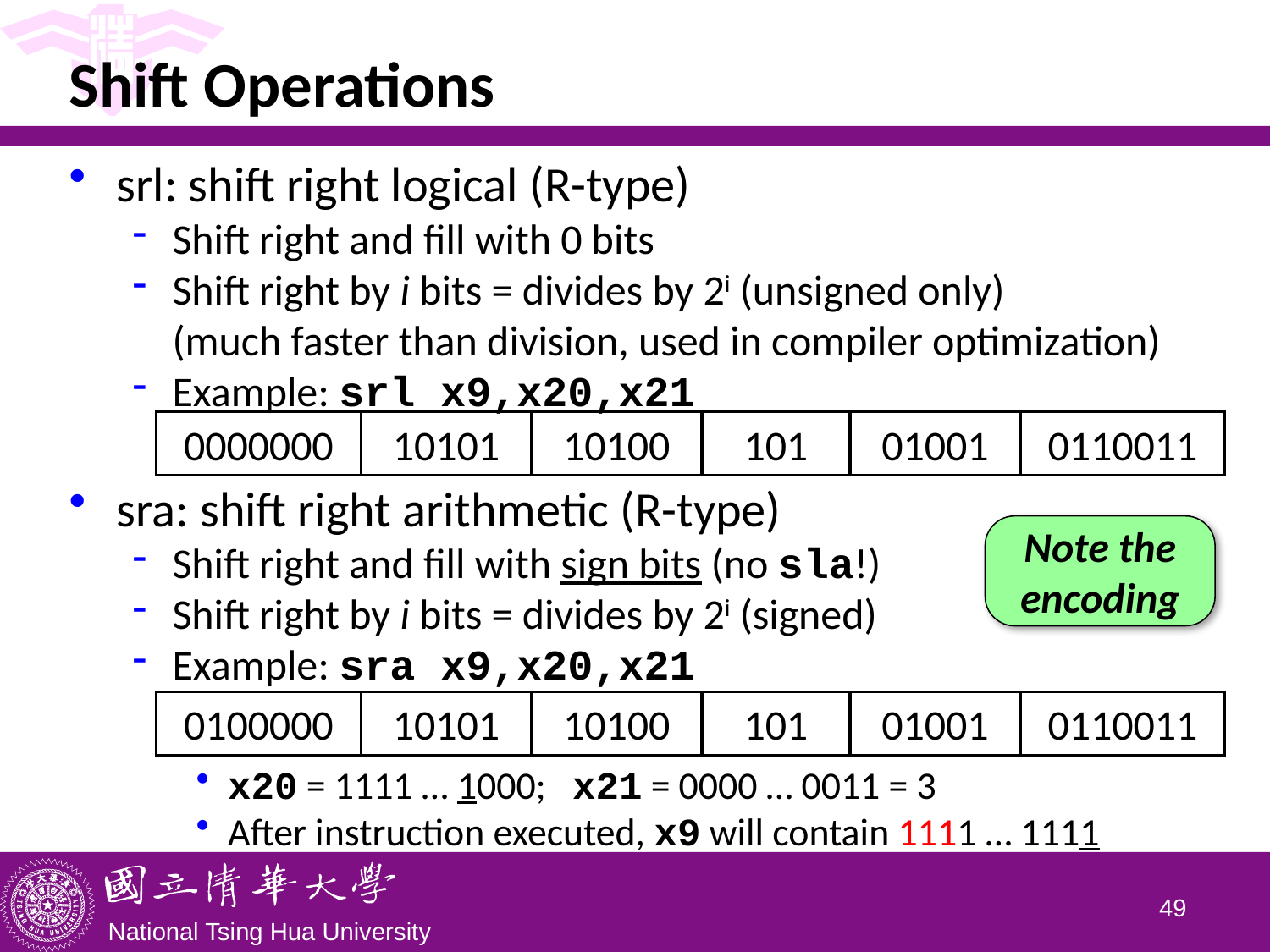

# Shift Operations
srl: shift right logical (R-type)
Shift right and fill with 0 bits
Shift right by i bits = divides by 2i (unsigned only)
(much faster than division, used in compiler optimization)
Example: srl x9,x20,x21

sra: shift right arithmetic (R-type)
Shift right and fill with sign bits (no sla!)
Shift right by i bits = divides by 2i (signed)
Example: sra x9,x20,x21

x20 = 1111 … 1000;   x21 = 0000 … 0011 = 3
After instruction executed, x9 will contain 1111 … 1111

0000000
10101
10100
101
01001
0110011
Note the encoding
0100000
10101
10100
101
01001
0110011
49